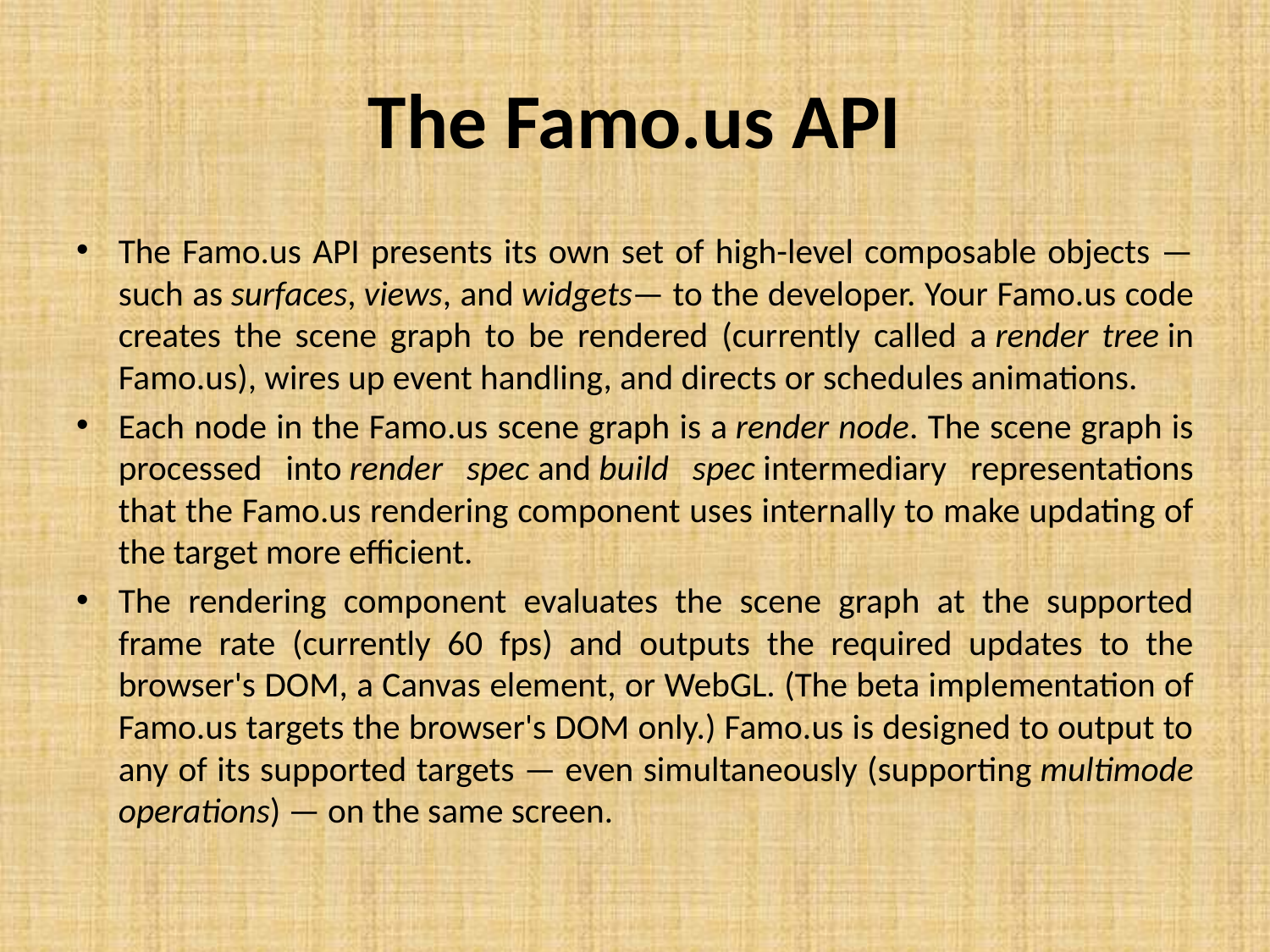

# The Famo.us API
The Famo.us API presents its own set of high-level composable objects — such as surfaces, views, and widgets— to the developer. Your Famo.us code creates the scene graph to be rendered (currently called a render tree in Famo.us), wires up event handling, and directs or schedules animations.
Each node in the Famo.us scene graph is a render node. The scene graph is processed into render spec and build spec intermediary representations that the Famo.us rendering component uses internally to make updating of the target more efficient.
The rendering component evaluates the scene graph at the supported frame rate (currently 60 fps) and outputs the required updates to the browser's DOM, a Canvas element, or WebGL. (The beta implementation of Famo.us targets the browser's DOM only.) Famo.us is designed to output to any of its supported targets — even simultaneously (supporting multimode operations) — on the same screen.